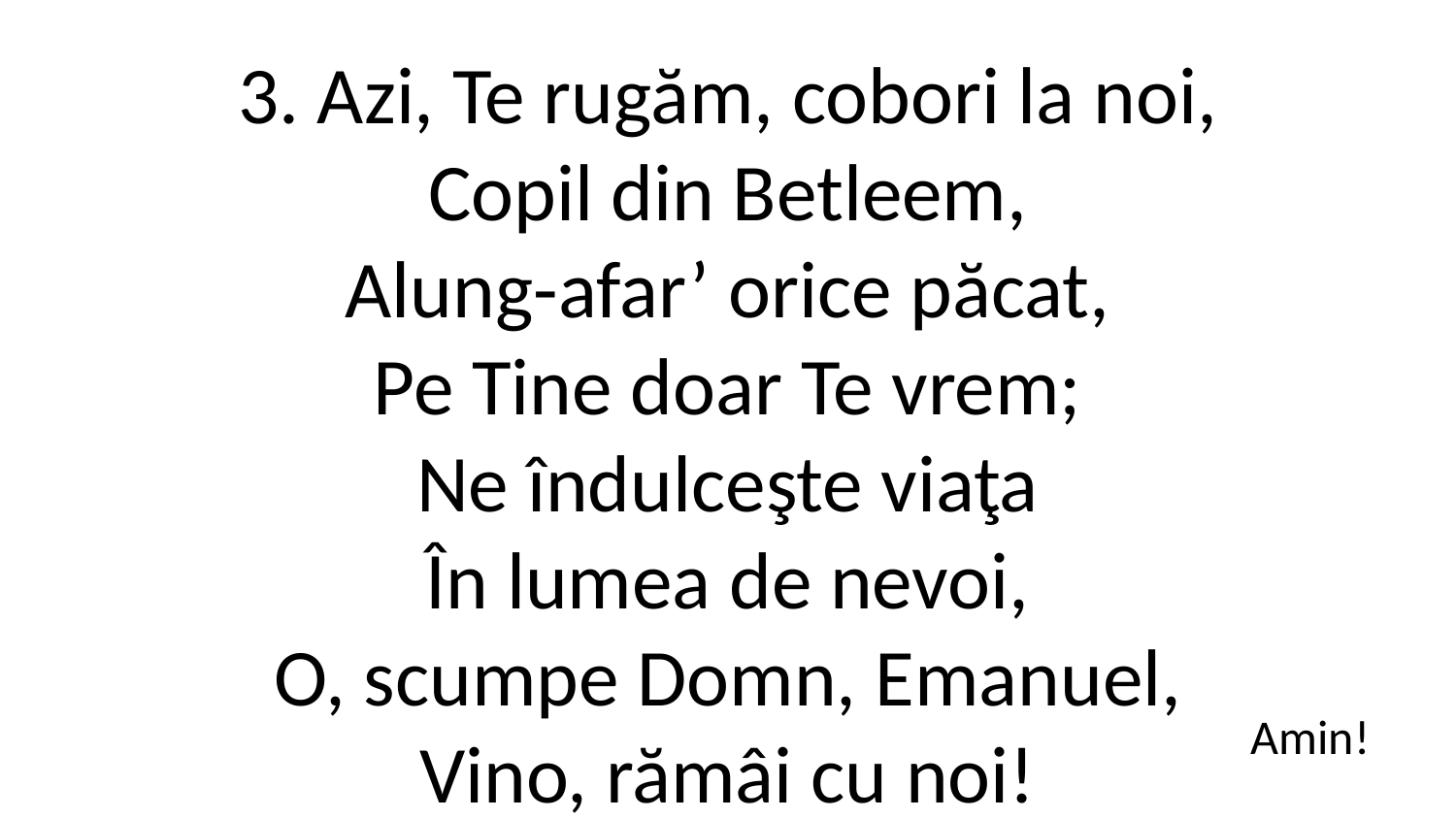

3. Azi, Te rugăm, cobori la noi,
Copil din Betleem,
Alung-afar’ orice păcat,
Pe Tine doar Te vrem;
Ne îndulceşte viaţa
În lumea de nevoi,
O, scumpe Domn, Emanuel,
Vino, rămâi cu noi!

Amin!